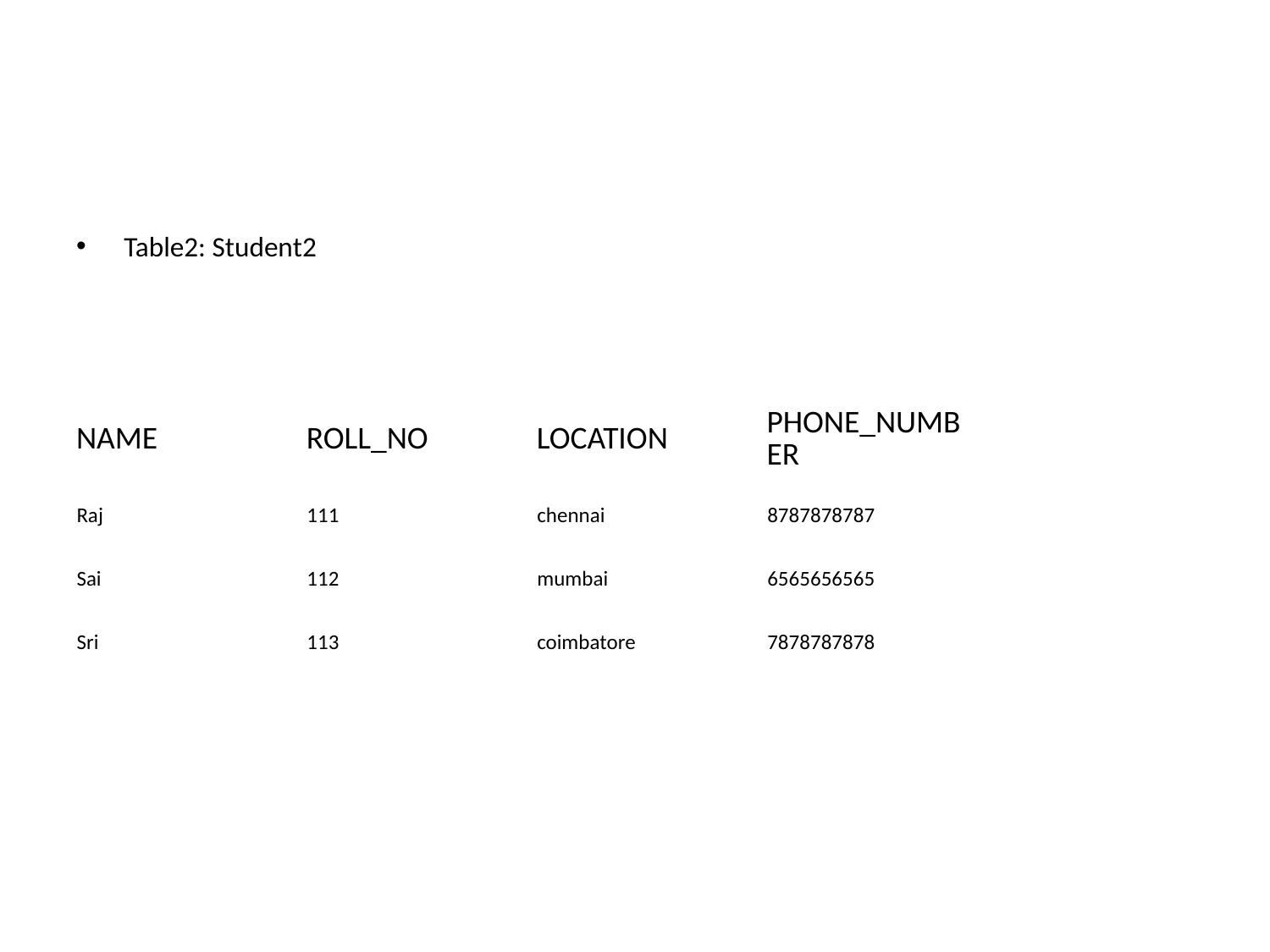

#
Table2: Student2

| NAME | ROLL\_NO | LOCATION | PHONE\_NUMBER |  |
| --- | --- | --- | --- | --- |
| Raj | 111 | chennai | 8787878787 |  |
| Sai | 112 | mumbai | 6565656565 |  |
| Sri | 113 | coimbatore | 7878787878 |  |